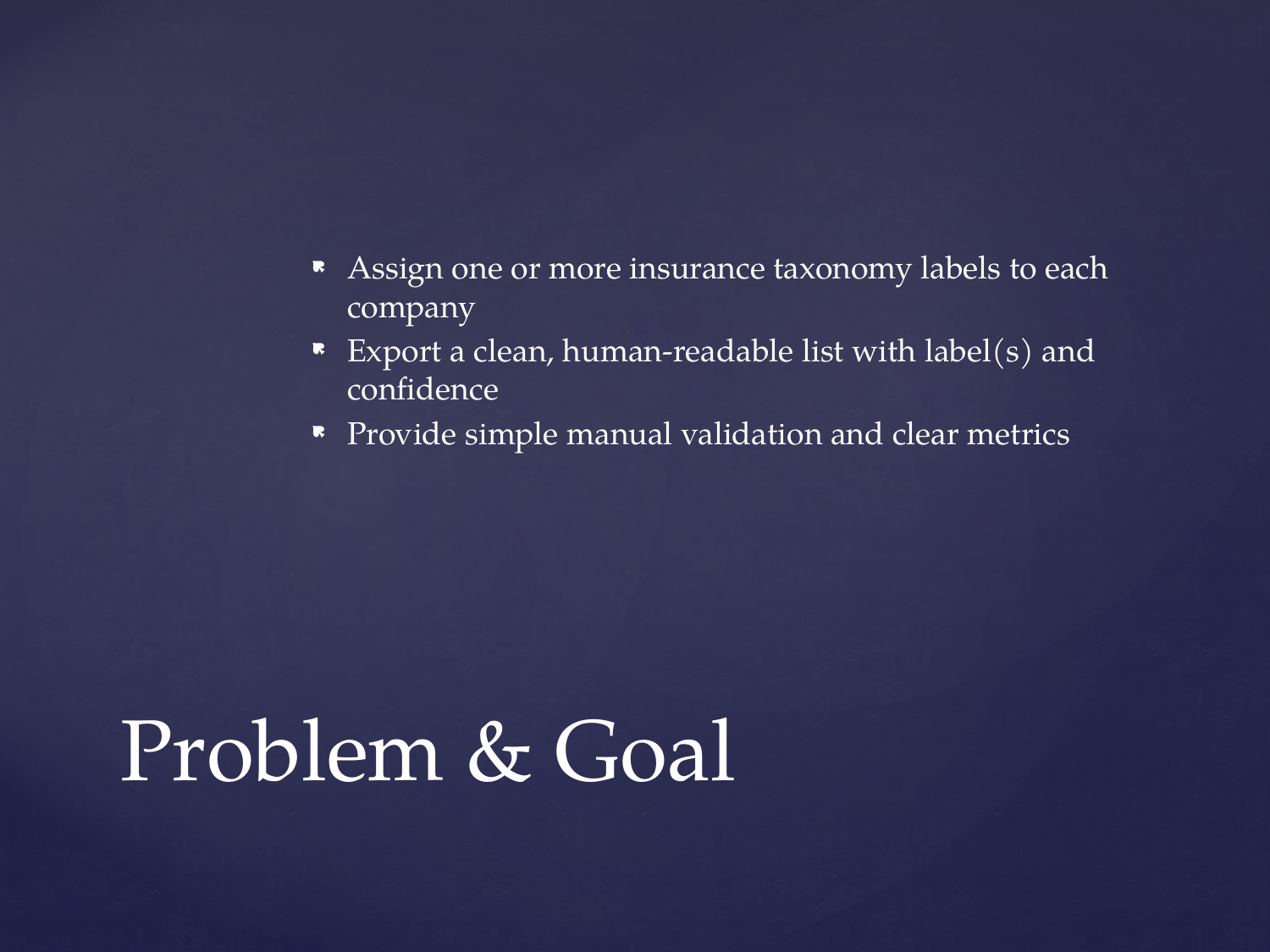

Assign one or more insurance taxonomy labels to each company
Export a clean, human‑readable list with label(s) and confidence
Provide simple manual validation and clear metrics
# Problem & Goal